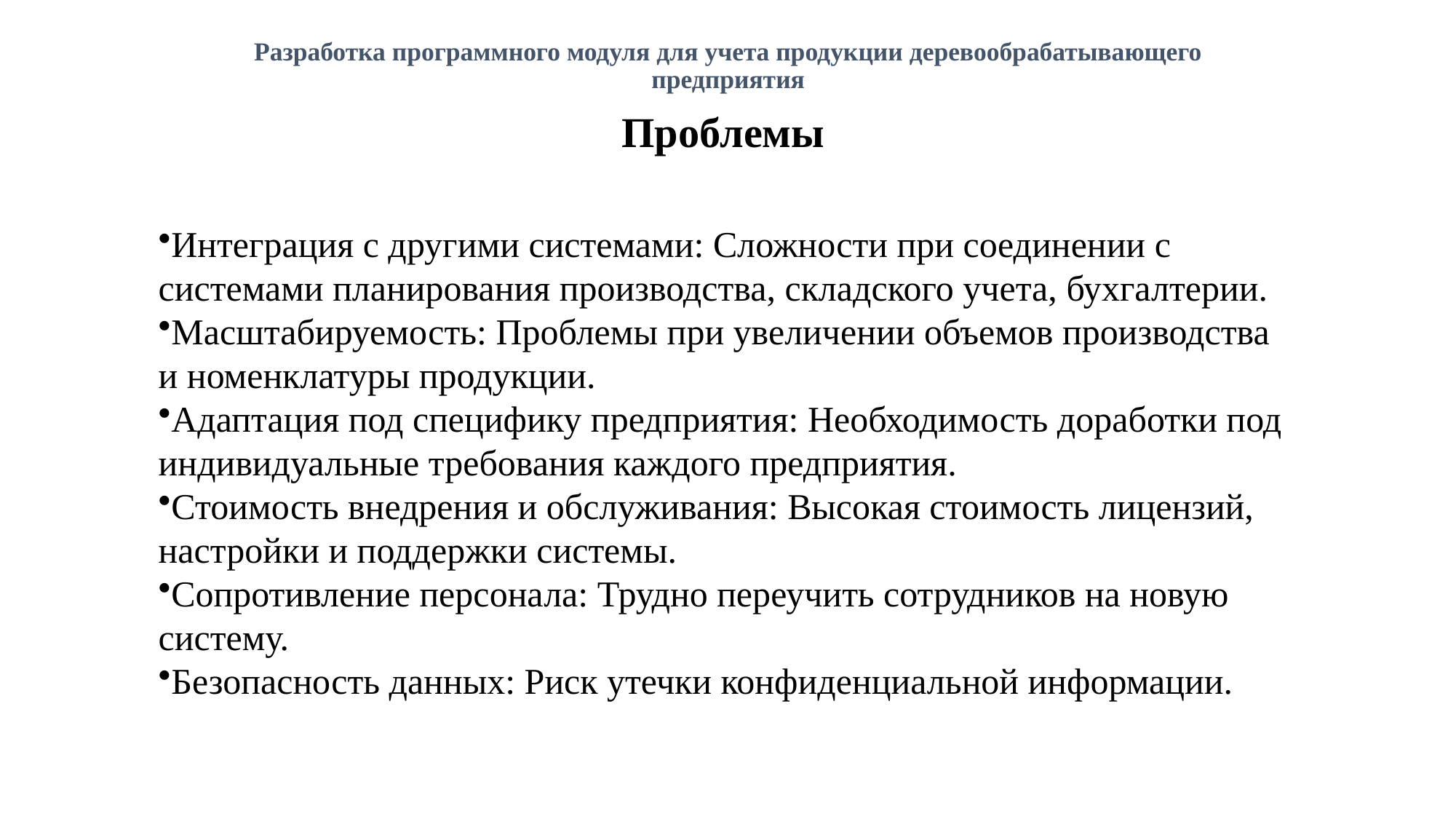

# Разработка программного модуля для учета продукции деревообрабатывающего предприятия
Проблемы
Интеграция с другими системами: Сложности при соединении с системами планирования производства, складского учета, бухгалтерии.
Масштабируемость: Проблемы при увеличении объемов производства и номенклатуры продукции.
Адаптация под специфику предприятия: Необходимость доработки под индивидуальные требования каждого предприятия.
Стоимость внедрения и обслуживания: Высокая стоимость лицензий, настройки и поддержки системы.
Сопротивление персонала: Трудно переучить сотрудников на новую систему.
Безопасность данных: Риск утечки конфиденциальной информации.